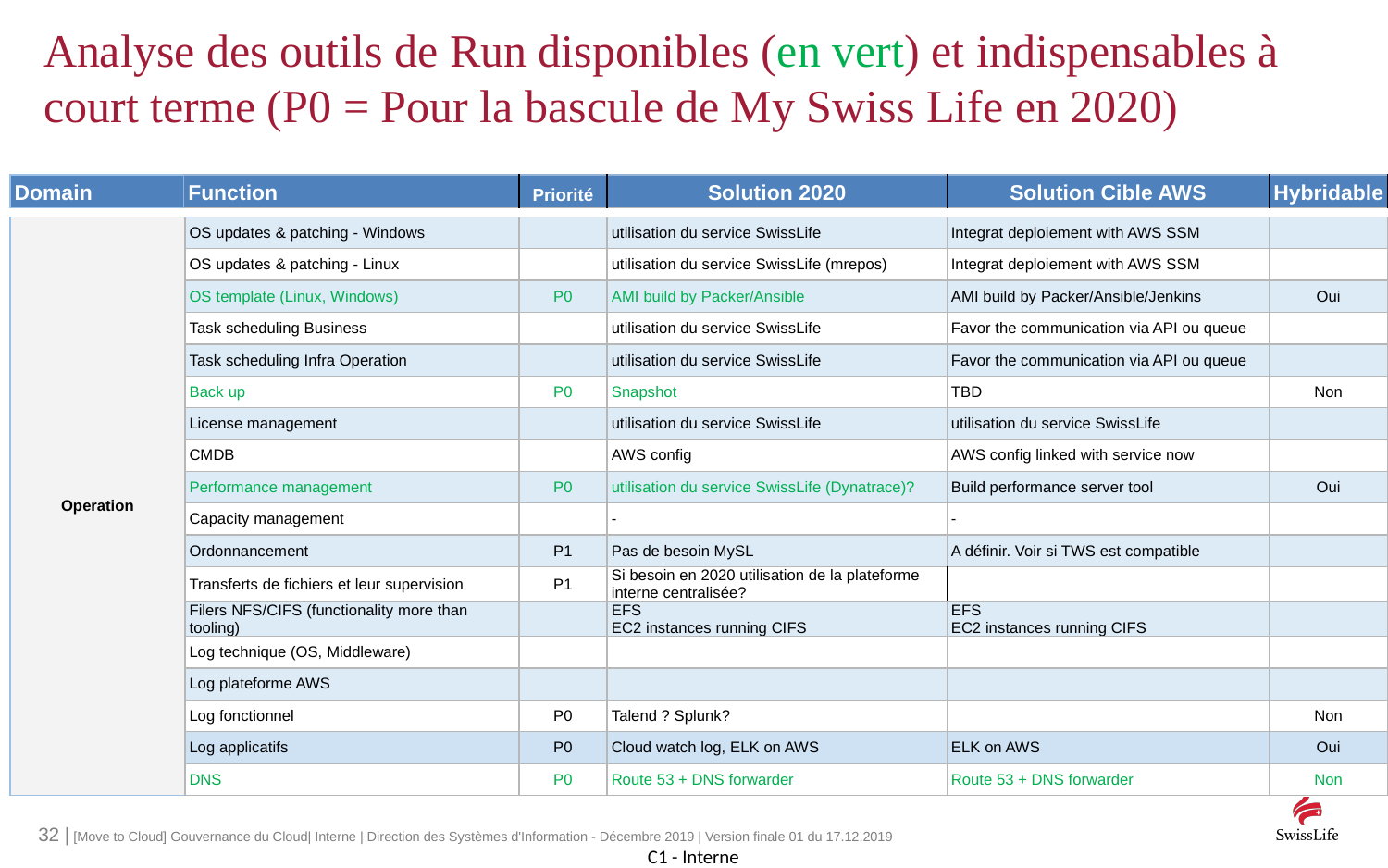

# Analyse des outils de Run disponibles (en vert) et indispensables à court terme (P0 = Pour la bascule de My Swiss Life en 2020)
| Domain | Function | Priorité | Solution 2020 | Solution Cible AWS | Hybridable |
| --- | --- | --- | --- | --- | --- |
| Operation | OS updates & patching - Windows |  | utilisation du service SwissLife | Integrat deploiement with AWS SSM |  |
| --- | --- | --- | --- | --- | --- |
|  | OS updates & patching - Linux |  | utilisation du service SwissLife (mrepos) | Integrat deploiement with AWS SSM |  |
|  | OS template (Linux, Windows) | P0 | AMI build by Packer/Ansible | AMI build by Packer/Ansible/Jenkins | Oui |
|  | Task scheduling Business |  | utilisation du service SwissLife | Favor the communication via API ou queue |  |
|  | Task scheduling Infra Operation |  | utilisation du service SwissLife | Favor the communication via API ou queue |  |
|  | Back up | P0 | Snapshot | TBD | Non |
|  | License management |  | utilisation du service SwissLife | utilisation du service SwissLife |  |
|  | CMDB |  | AWS config | AWS config linked with service now |  |
|  | Performance management | P0 | utilisation du service SwissLife (Dynatrace)? | Build performance server tool | Oui |
|  | Capacity management |  | - | - |  |
|  | Ordonnancement | P1 | Pas de besoin MySL | A définir. Voir si TWS est compatible |  |
|  | Transferts de fichiers et leur supervision | P1 | Si besoin en 2020 utilisation de la plateforme interne centralisée? |  |  |
|  | Filers NFS/CIFS (functionality more than tooling) |  | EFS EC2 instances running CIFS | EFS EC2 instances running CIFS |  |
|  | Log technique (OS, Middleware) |  |  |  |  |
|  | Log plateforme AWS |  |  |  |  |
|  | Log fonctionnel | P0 | Talend ? Splunk? |  | Non |
|  | Log applicatifs | P0 | Cloud watch log, ELK on AWS | ELK on AWS | Oui |
|  | DNS | P0 | Route 53 + DNS forwarder | Route 53 + DNS forwarder | Non |